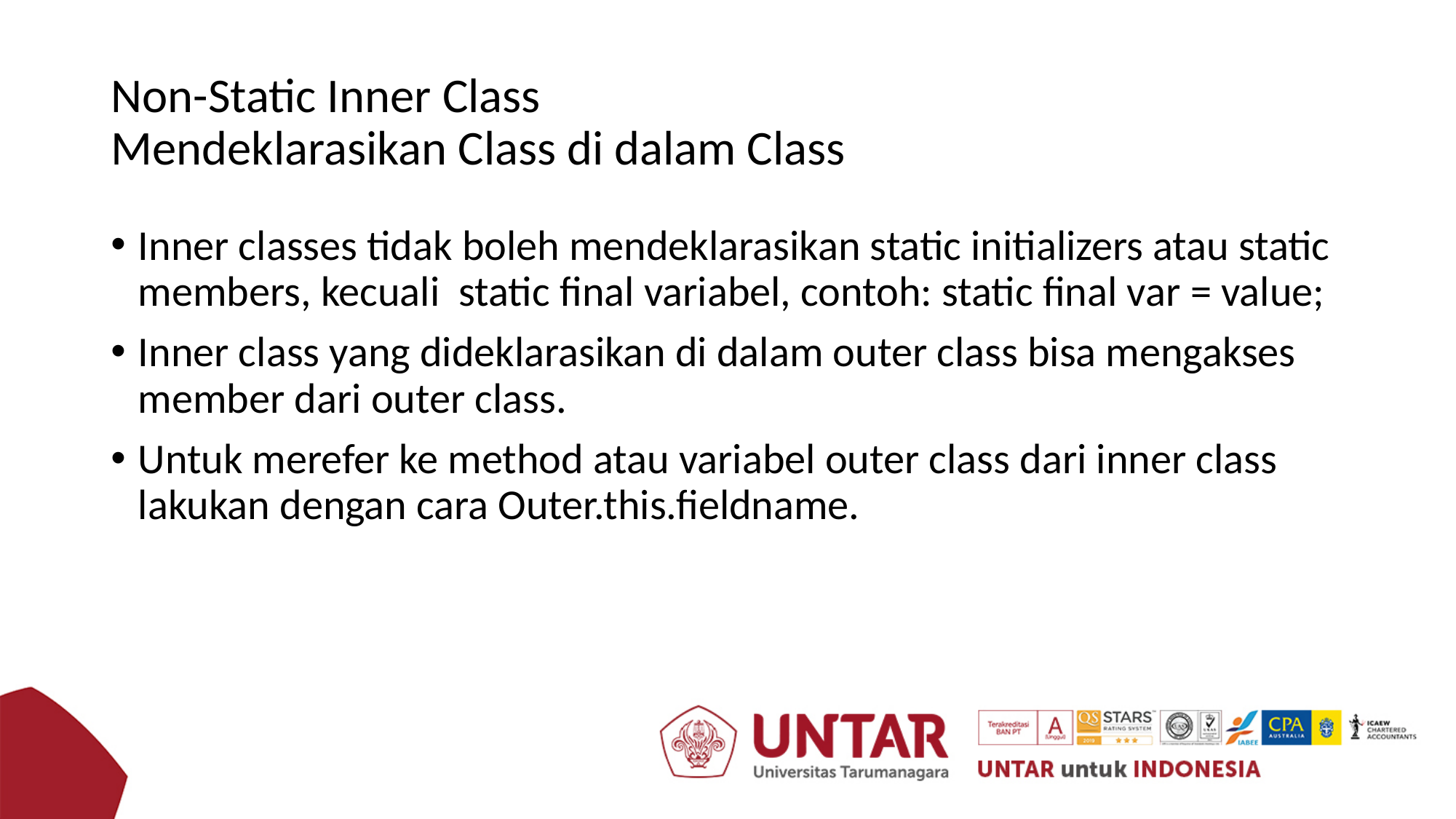

# Non-Static Inner Class Mendeklarasikan Class di dalam Class
Inner classes tidak boleh mendeklarasikan static initializers atau static members, kecuali  static final variabel, contoh: static final var = value;
Inner class yang dideklarasikan di dalam outer class bisa mengakses member dari outer class.
Untuk merefer ke method atau variabel outer class dari inner class lakukan dengan cara Outer.this.fieldname.